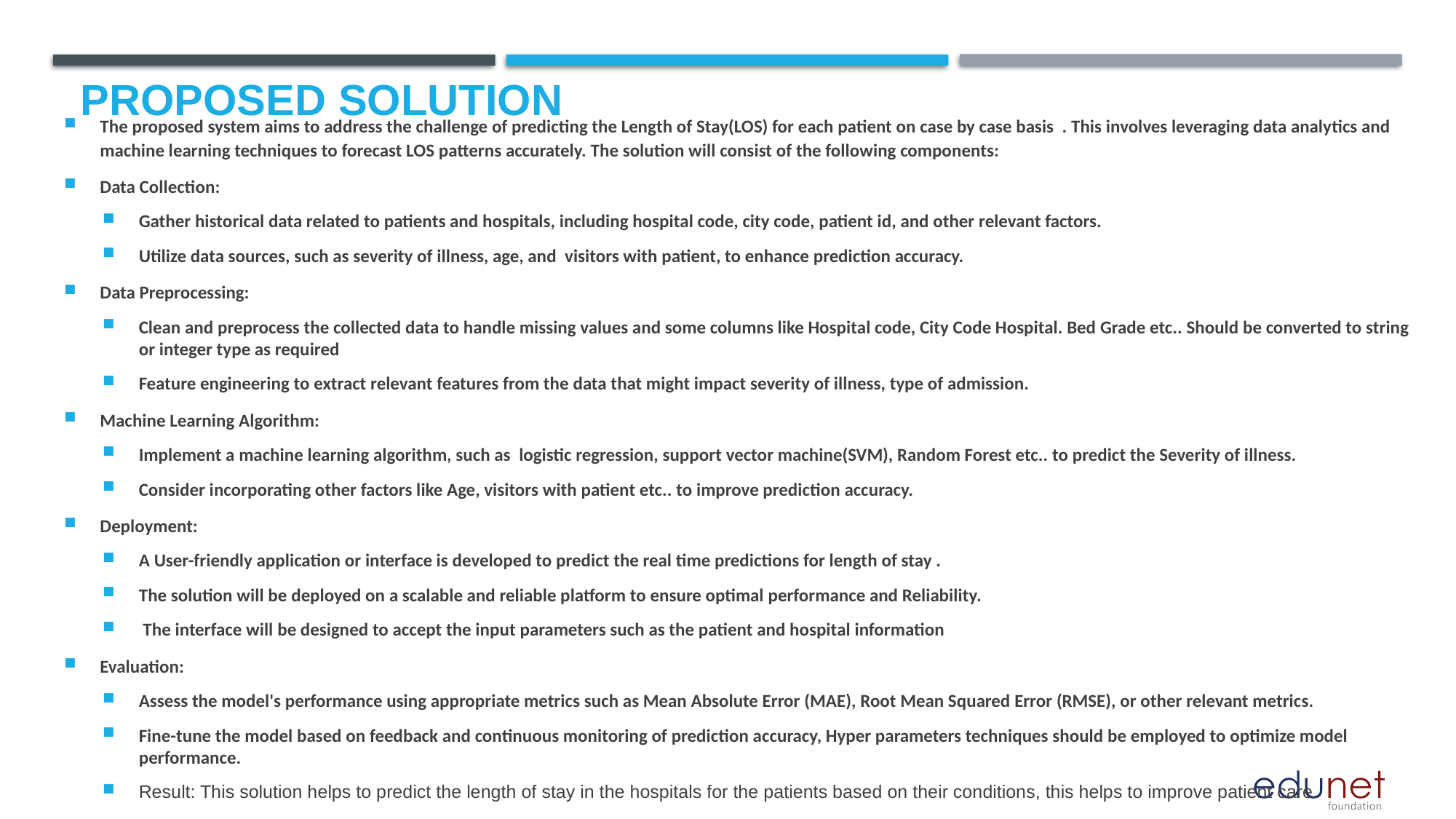

# Proposed Solution

The proposed system aims to address the challenge of predicting the Length of Stay(LOS) for each patient on case by case basis  . This involves leveraging data analytics and machine learning techniques to forecast LOS patterns accurately. The solution will consist of the following components:
Data Collection:
Gather historical data related to patients and hospitals, including hospital code, city code, patient id, and other relevant factors.
Utilize data sources, such as severity of illness, age, and  visitors with patient, to enhance prediction accuracy.
Data Preprocessing:
Clean and preprocess the collected data to handle missing values and some columns like Hospital code, City Code Hospital. Bed Grade etc.. Should be converted to string or integer type as required
Feature engineering to extract relevant features from the data that might impact severity of illness, type of admission.
Machine Learning Algorithm:
Implement a machine learning algorithm, such as  logistic regression, support vector machine(SVM), Random Forest etc.. to predict the Severity of illness.
Consider incorporating other factors like Age, visitors with patient etc.. to improve prediction accuracy.
Deployment:
A User-friendly application or interface is developed to predict the real time predictions for length of stay .
The solution will be deployed on a scalable and reliable platform to ensure optimal performance and Reliability.
 The interface will be designed to accept the input parameters such as the patient and hospital information
Evaluation:
Assess the model's performance using appropriate metrics such as Mean Absolute Error (MAE), Root Mean Squared Error (RMSE), or other relevant metrics.
Fine-tune the model based on feedback and continuous monitoring of prediction accuracy, Hyper parameters techniques should be employed to optimize model performance.
Result: This solution helps to predict the length of stay in the hospitals for the patients based on their conditions, this helps to improve patient care.